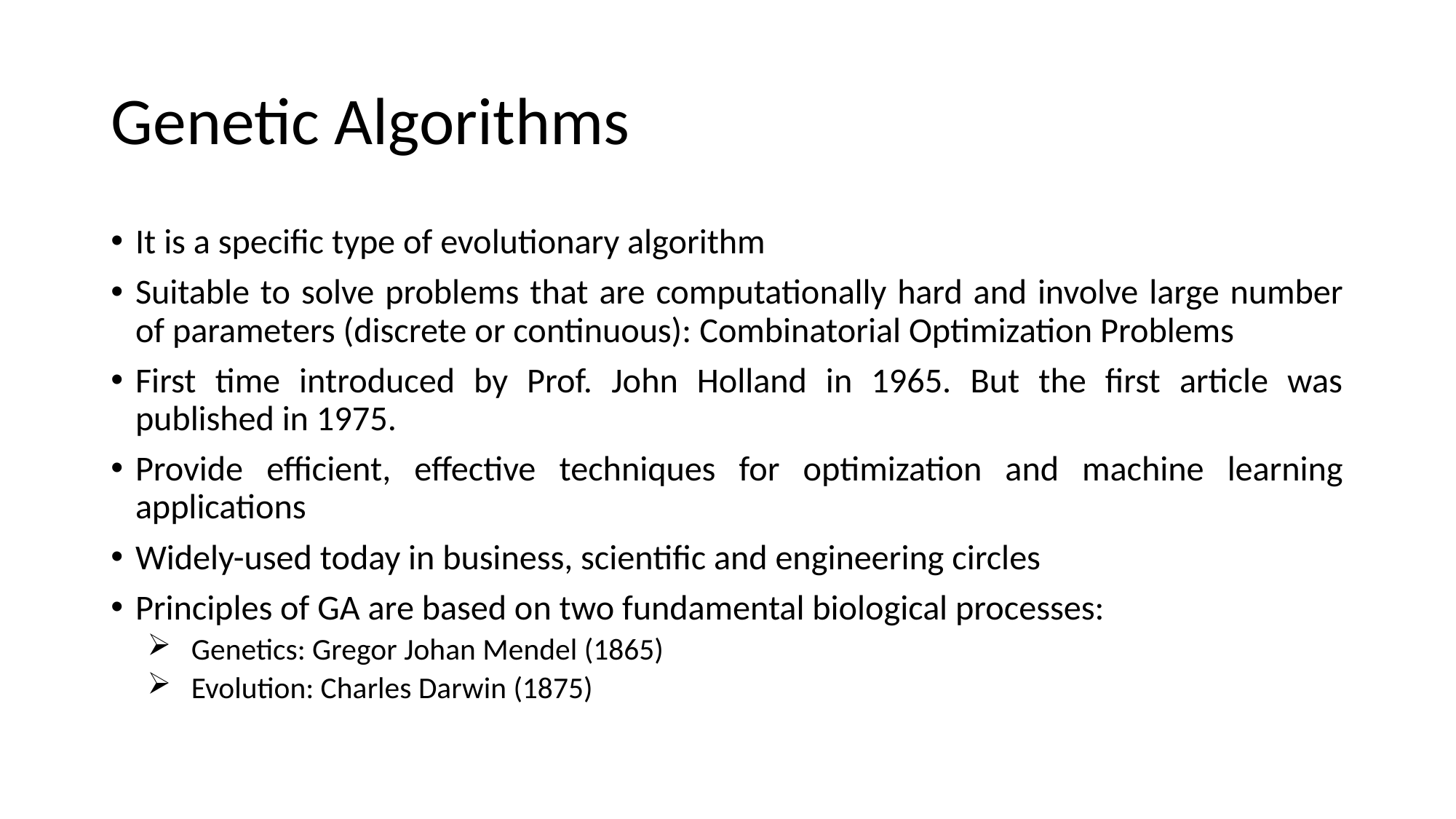

# Genetic Algorithms
It is a specific type of evolutionary algorithm
Suitable to solve problems that are computationally hard and involve large number of parameters (discrete or continuous): Combinatorial Optimization Problems
First time introduced by Prof. John Holland in 1965. But the first article was published in 1975.
Provide efficient, effective techniques for optimization and machine learning applications
Widely-used today in business, scientific and engineering circles
Principles of GA are based on two fundamental biological processes:
 Genetics: Gregor Johan Mendel (1865)
 Evolution: Charles Darwin (1875)